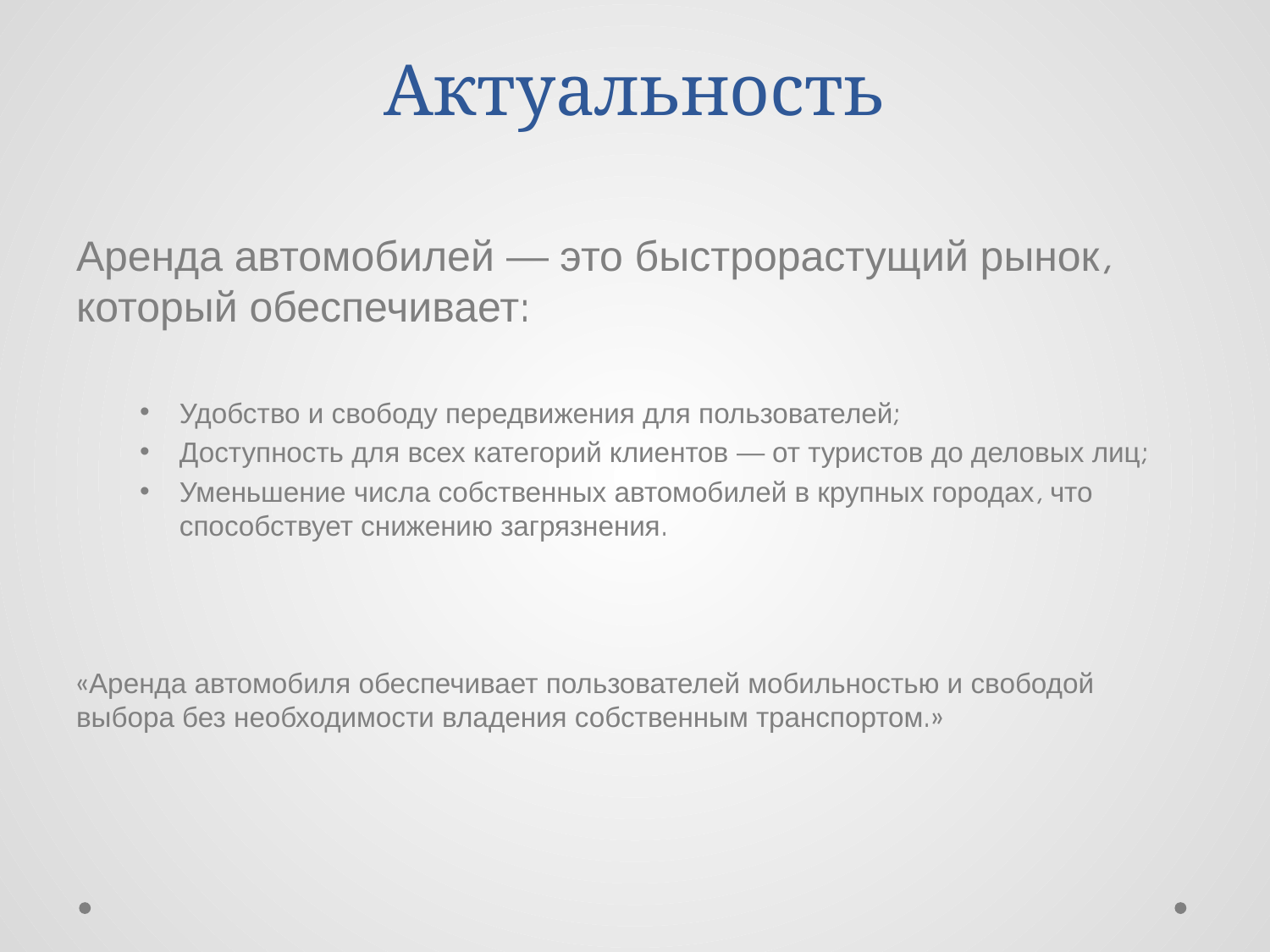

# Актуальность
Аренда автомобилей — это быстрорастущий рынок, который обеспечивает:

Удобство и свободу передвижения для пользователей;
Доступность для всех категорий клиентов — от туристов до деловых лиц;
Уменьшение числа собственных автомобилей в крупных городах, что способствует снижению загрязнения.

«Аренда автомобиля обеспечивает пользователей мобильностью и свободой выбора без необходимости владения собственным транспортом.»